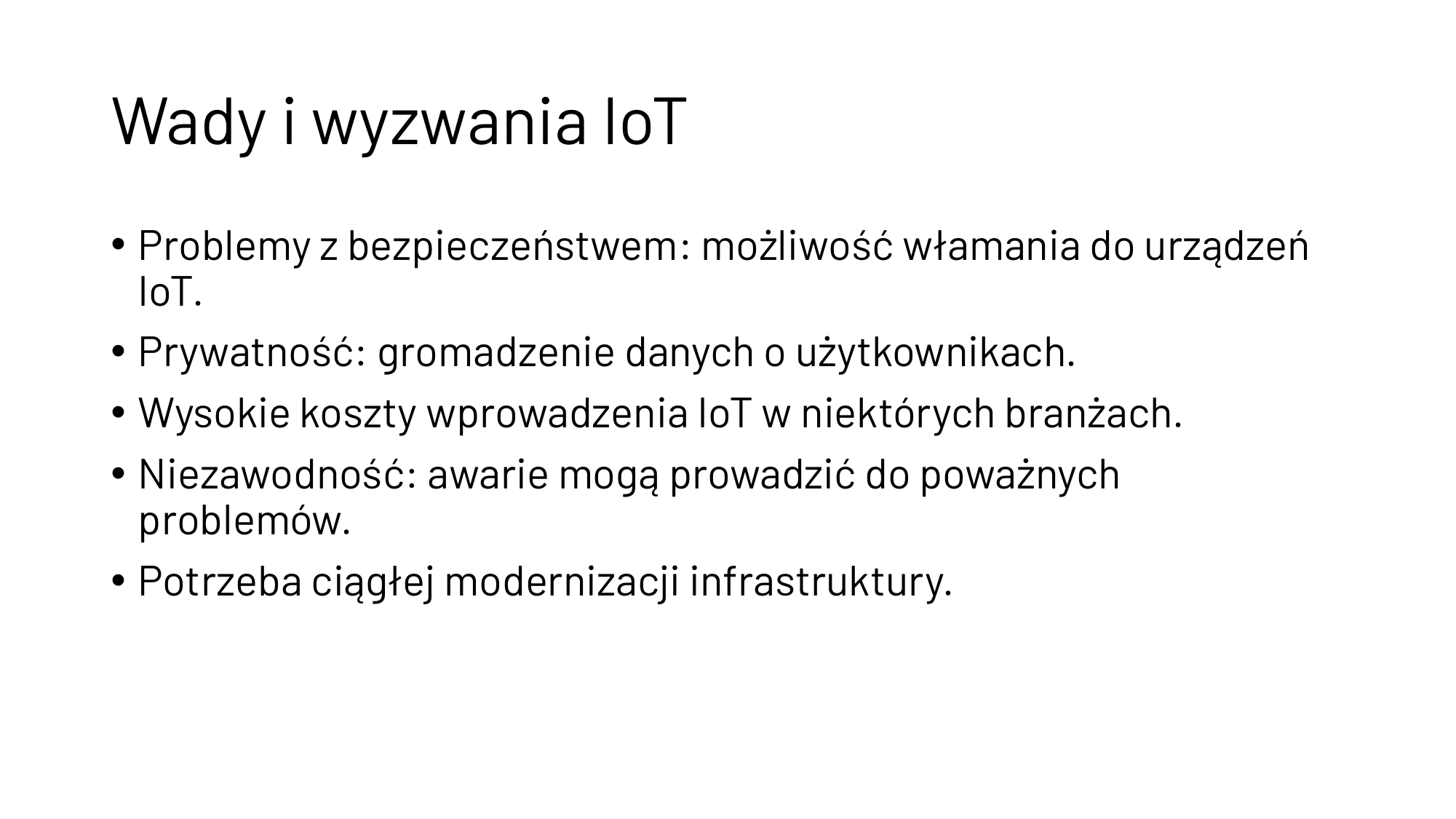

# Wady i wyzwania IoT
Problemy z bezpieczeństwem: możliwość włamania do urządzeń IoT.
Prywatność: gromadzenie danych o użytkownikach.
Wysokie koszty wprowadzenia IoT w niektórych branżach.
Niezawodność: awarie mogą prowadzić do poważnych problemów.
Potrzeba ciągłej modernizacji infrastruktury.